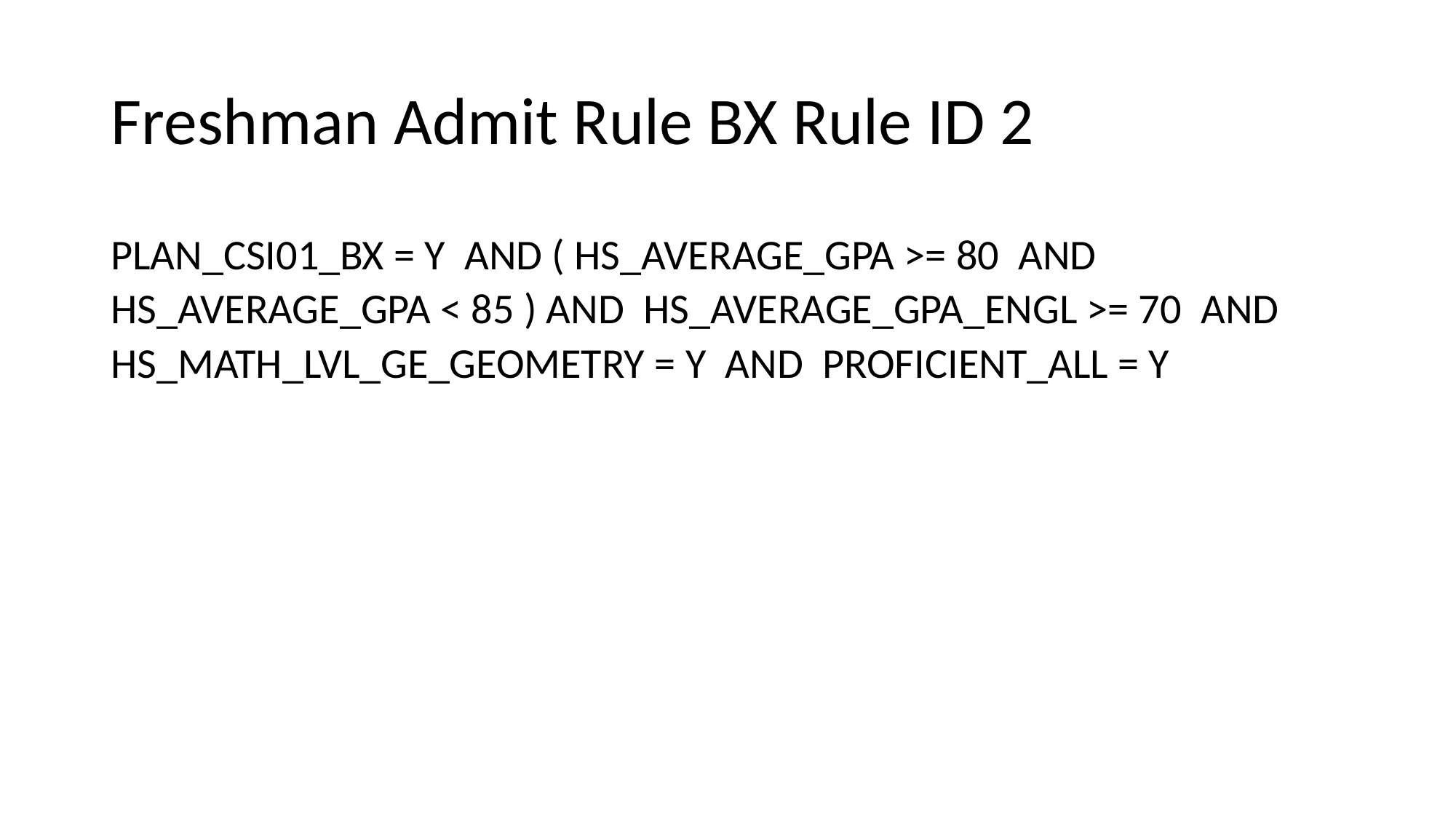

# Freshman Admit Rule BX Rule ID 2
PLAN_CSI01_BX = Y  AND ( HS_AVERAGE_GPA >= 80  AND  HS_AVERAGE_GPA < 85 ) AND  HS_AVERAGE_GPA_ENGL >= 70  AND  HS_MATH_LVL_GE_GEOMETRY = Y  AND  PROFICIENT_ALL = Y